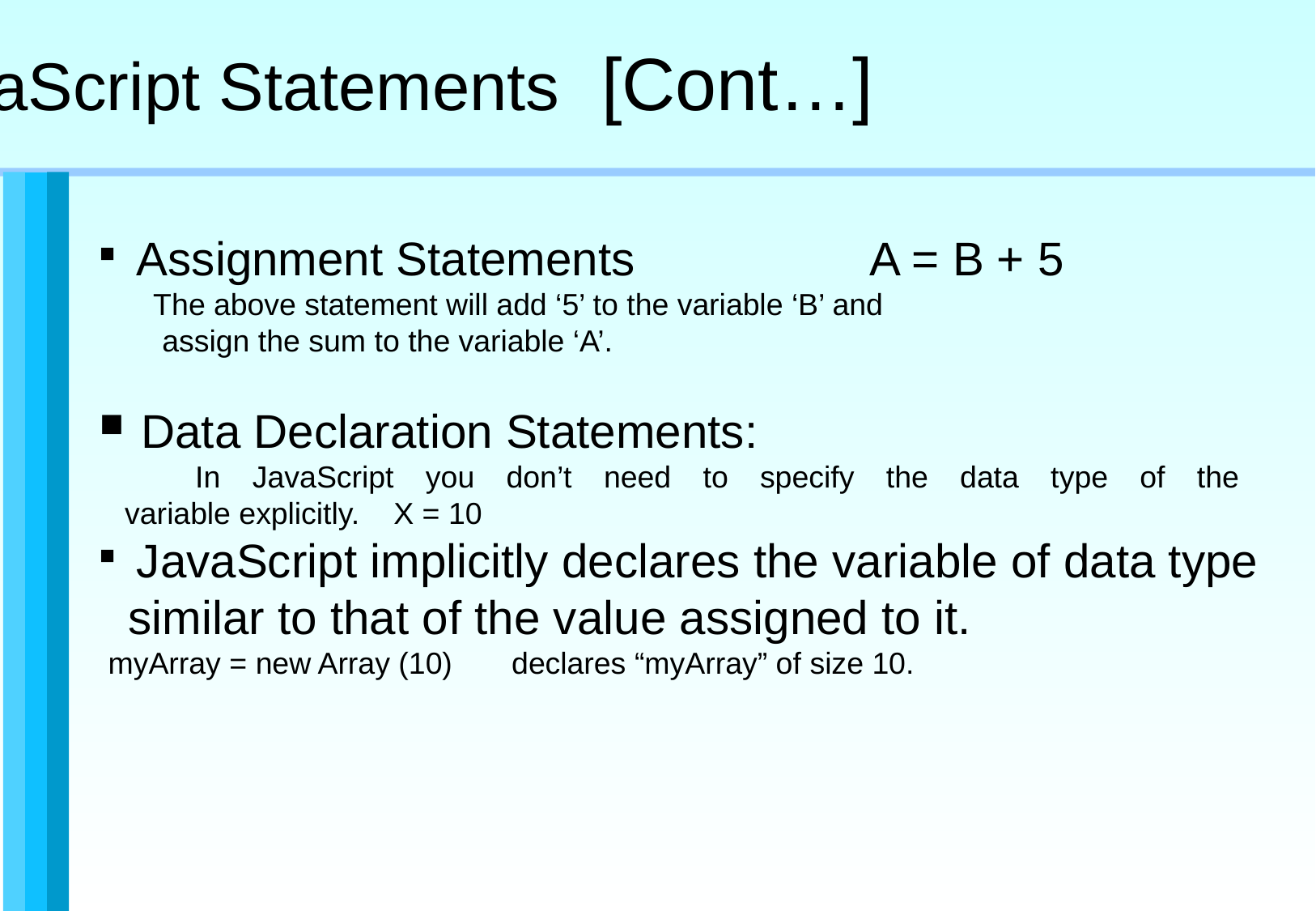

JavaScript Statements  [Cont…]

 Assignment Statements		 A = B + 5
   The above statement will add ‘5’ to the variable ‘B’ and
    assign the sum to the variable ‘A’.
 Data Declaration Statements:
   In JavaScript you don’t need to specify the data type of the
   variable explicitly.    X = 10
 JavaScript implicitly declares the variable of data type similar to that of the value assigned to it.
 myArray = new Array (10)       declares “myArray” of size 10.
Programming constructs and functions / 45 of  39